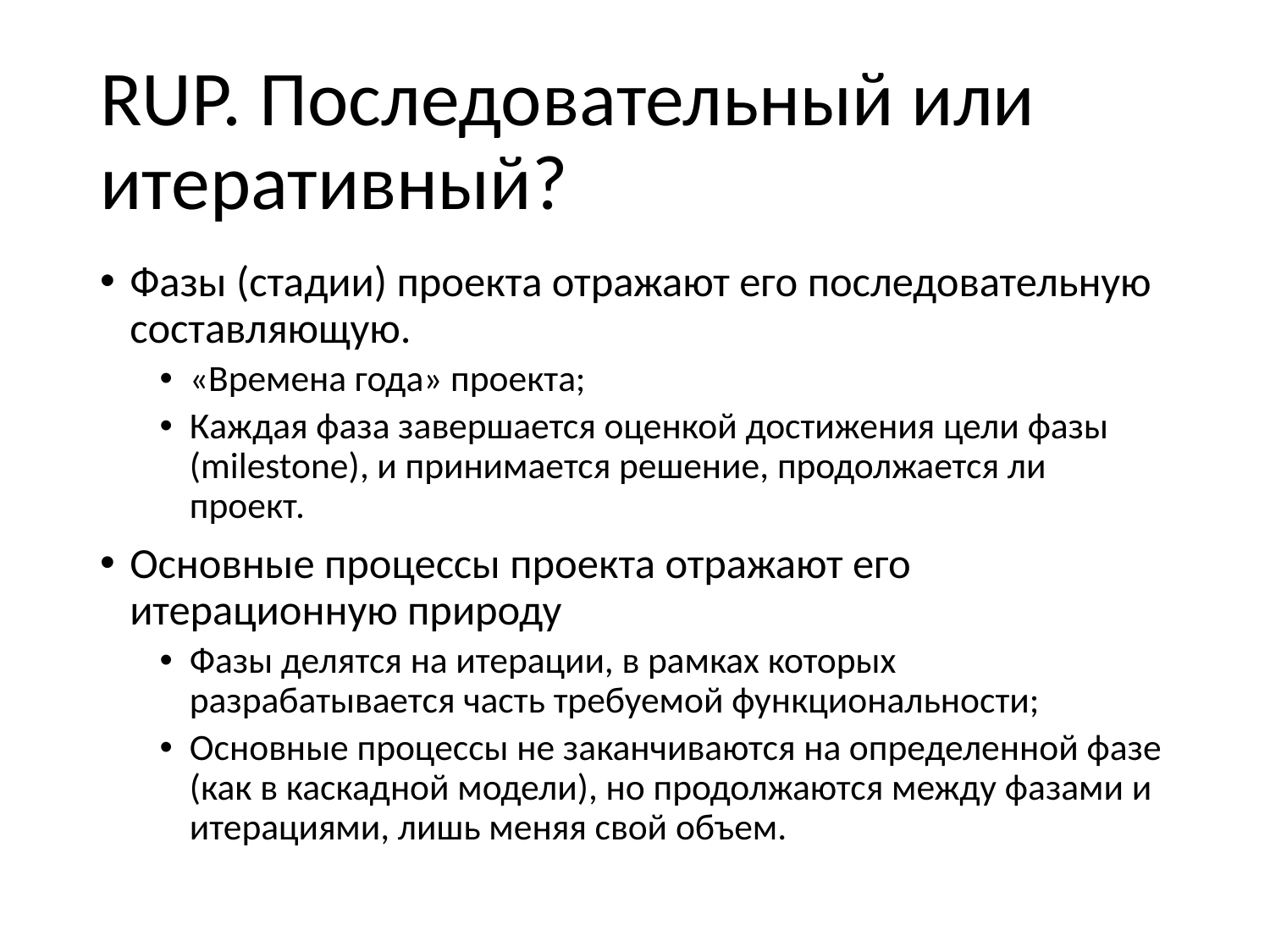

# RUP. Последовательный или итеративный?
Фазы (стадии) проекта отражают его последовательную составляющую.
«Времена года» проекта;
Каждая фаза завершается оценкой достижения цели фазы (milestone), и принимается решение, продолжается ли проект.
Основные процессы проекта отражают его итерационную природу
Фазы делятся на итерации, в рамках которых разрабатывается часть требуемой функциональности;
Основные процессы не заканчиваются на определенной фазе (как в каскадной модели), но продолжаются между фазами и итерациями, лишь меняя свой объем.